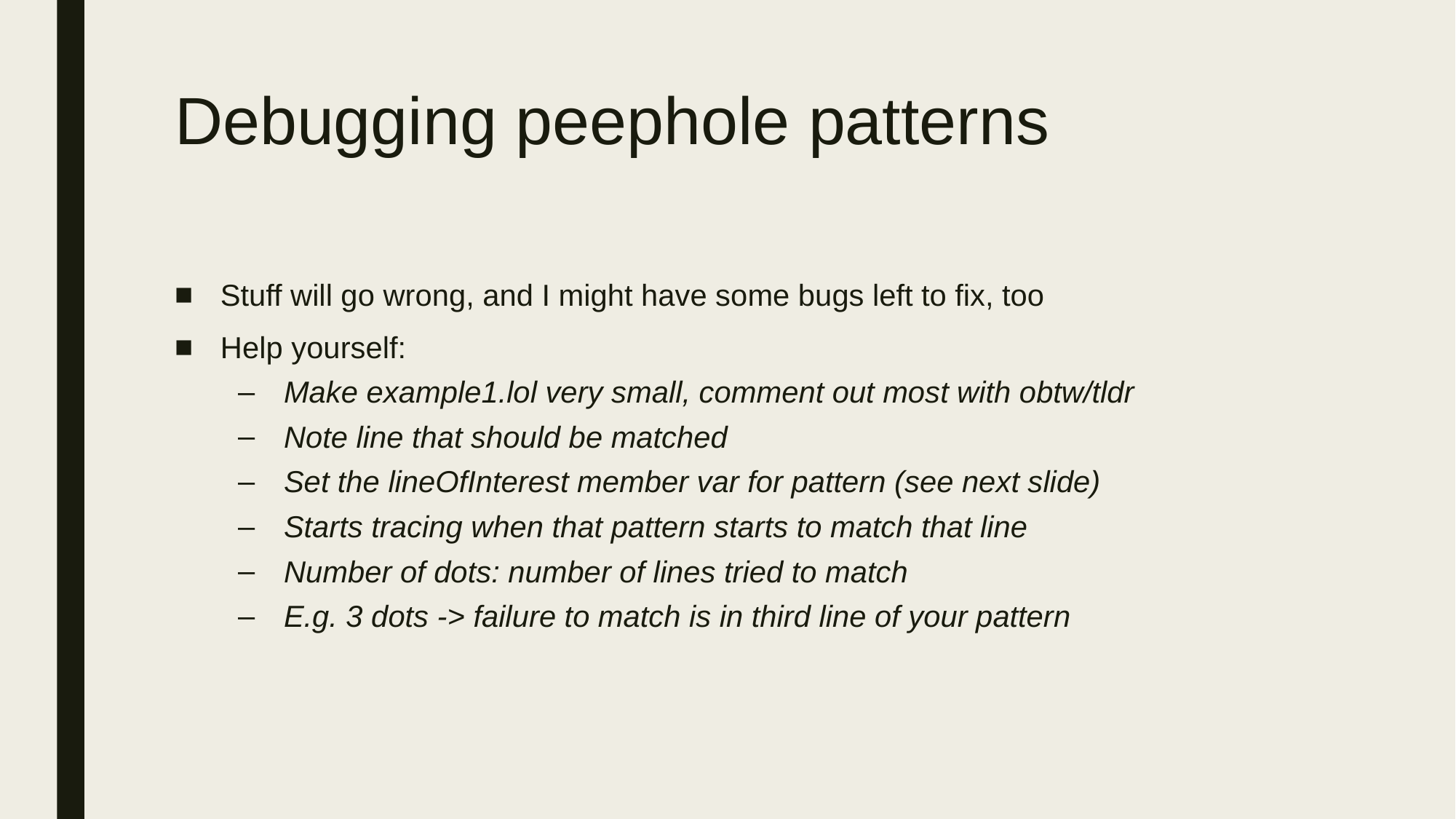

# Debugging peephole patterns
Stuff will go wrong, and I might have some bugs left to fix, too
Help yourself:
Make example1.lol very small, comment out most with obtw/tldr
Note line that should be matched
Set the lineOfInterest member var for pattern (see next slide)
Starts tracing when that pattern starts to match that line
Number of dots: number of lines tried to match
E.g. 3 dots -> failure to match is in third line of your pattern